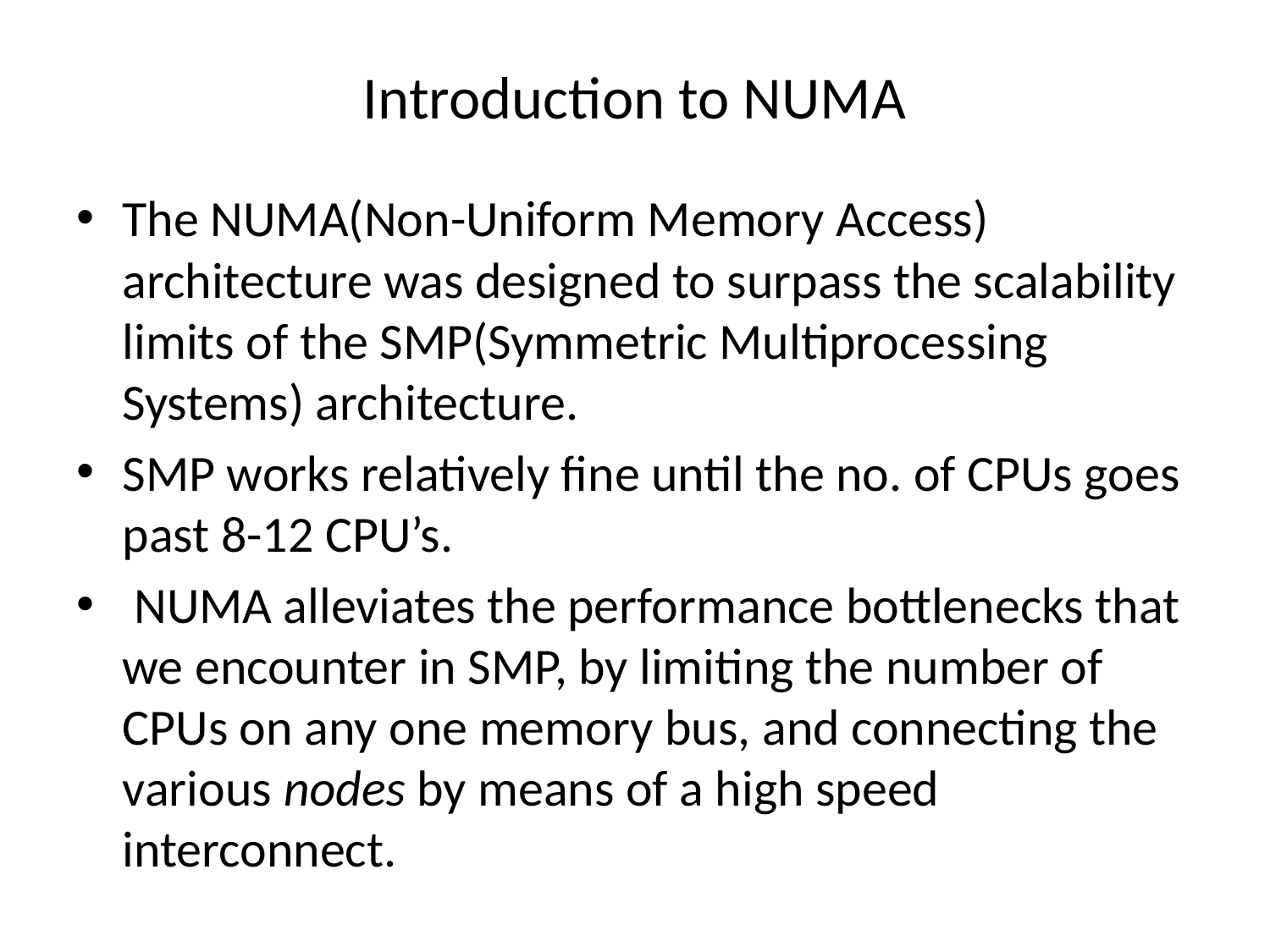

# Introduction to NUMA
The NUMA(Non-Uniform Memory Access) architecture was designed to surpass the scalability limits of the SMP(Symmetric Multiprocessing Systems) architecture.
SMP works relatively fine until the no. of CPUs goes past 8-12 CPU’s.
 NUMA alleviates the performance bottlenecks that we encounter in SMP, by limiting the number of CPUs on any one memory bus, and connecting the various nodes by means of a high speed interconnect.